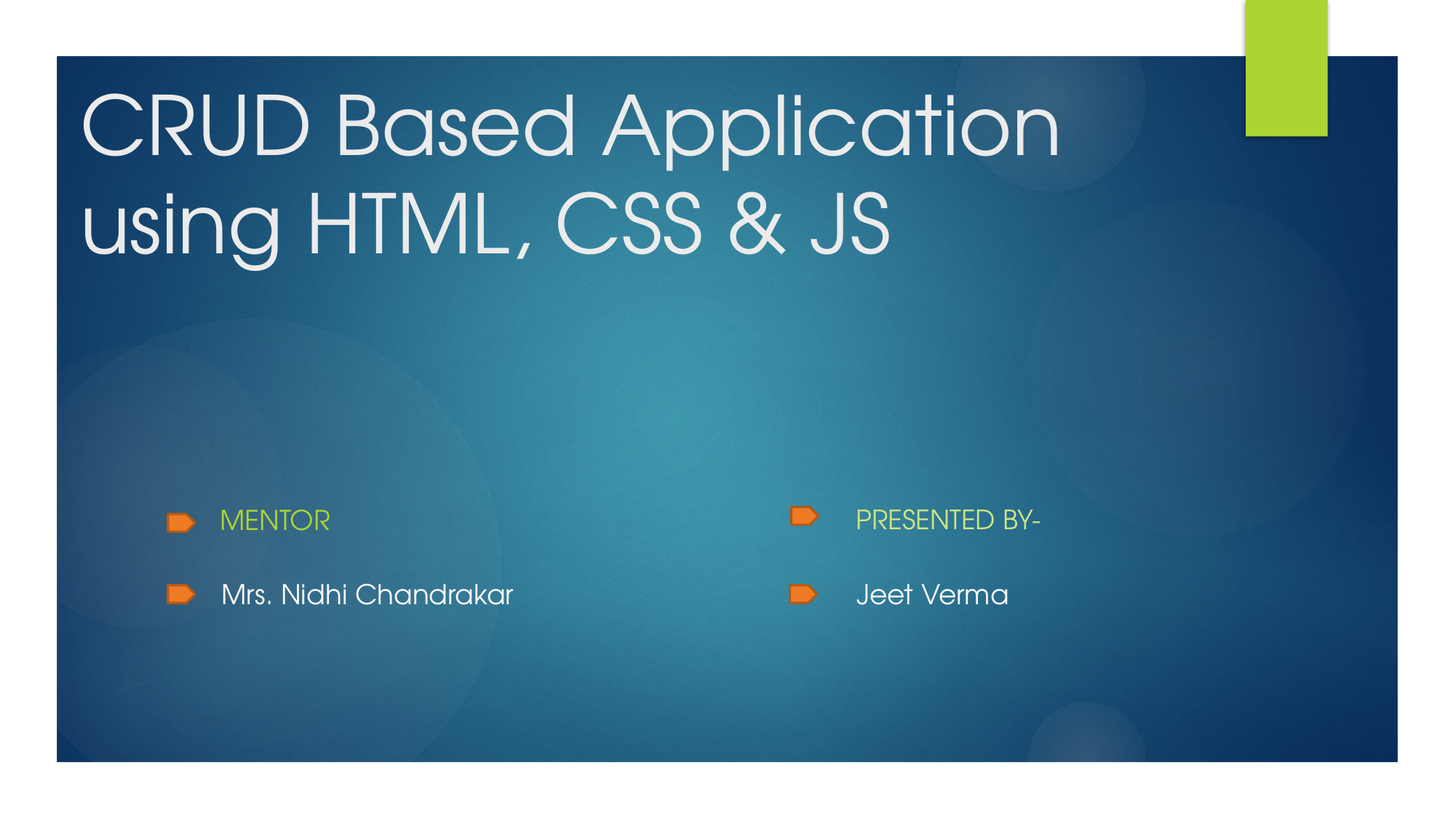

# CRUD Based Application using HTML, CSS & JS
Presented By-
Mentor

Mrs. Nidhi Chandrakar
Jeet Verma